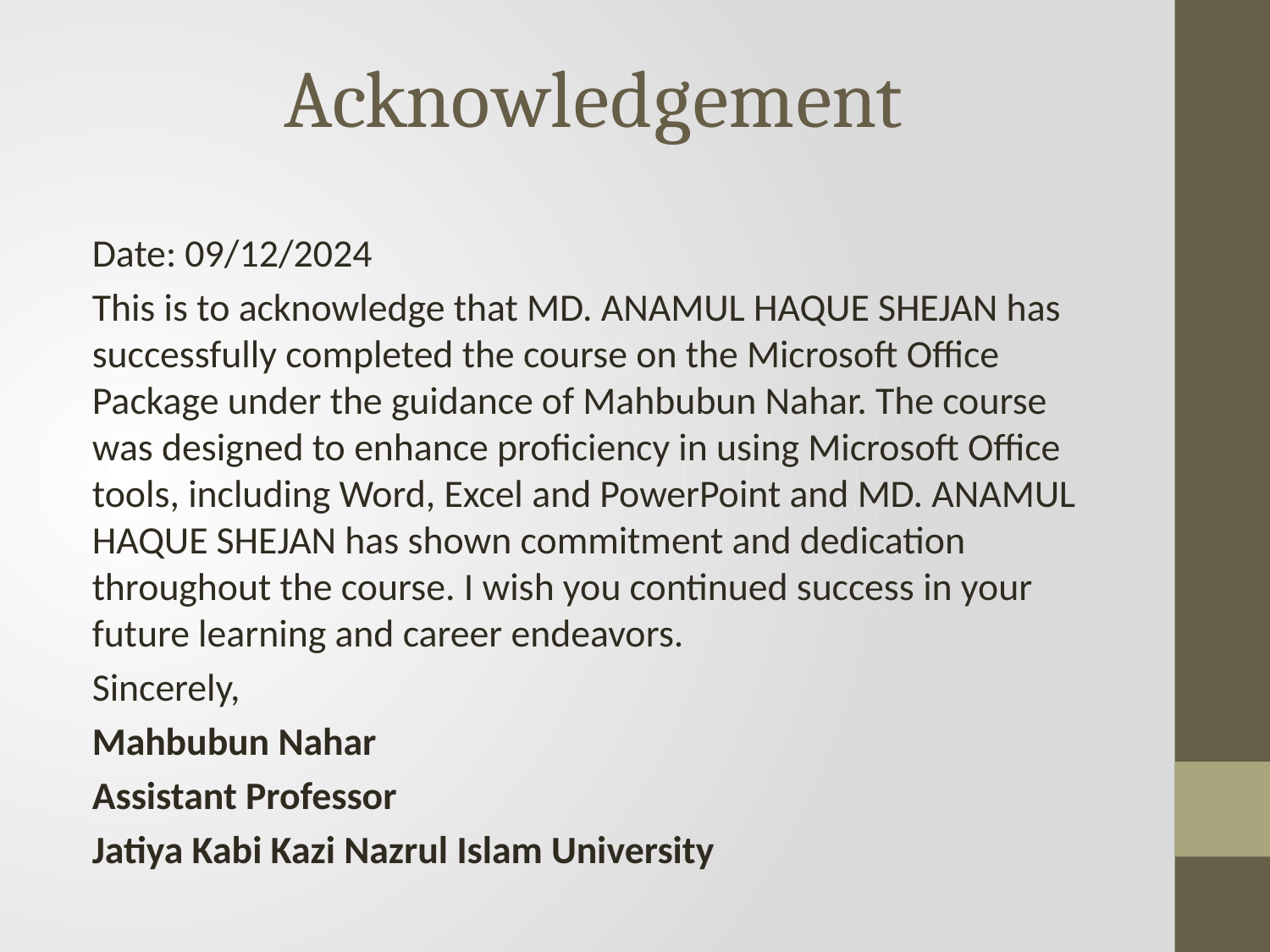

# Acknowledgement
Date: 09/12/2024
This is to acknowledge that MD. ANAMUL HAQUE SHEJAN has successfully completed the course on the Microsoft Office Package under the guidance of Mahbubun Nahar. The course was designed to enhance proficiency in using Microsoft Office tools, including Word, Excel and PowerPoint and MD. ANAMUL HAQUE SHEJAN has shown commitment and dedication throughout the course. I wish you continued success in your future learning and career endeavors.
Sincerely,
Mahbubun Nahar
Assistant Professor
Jatiya Kabi Kazi Nazrul Islam University